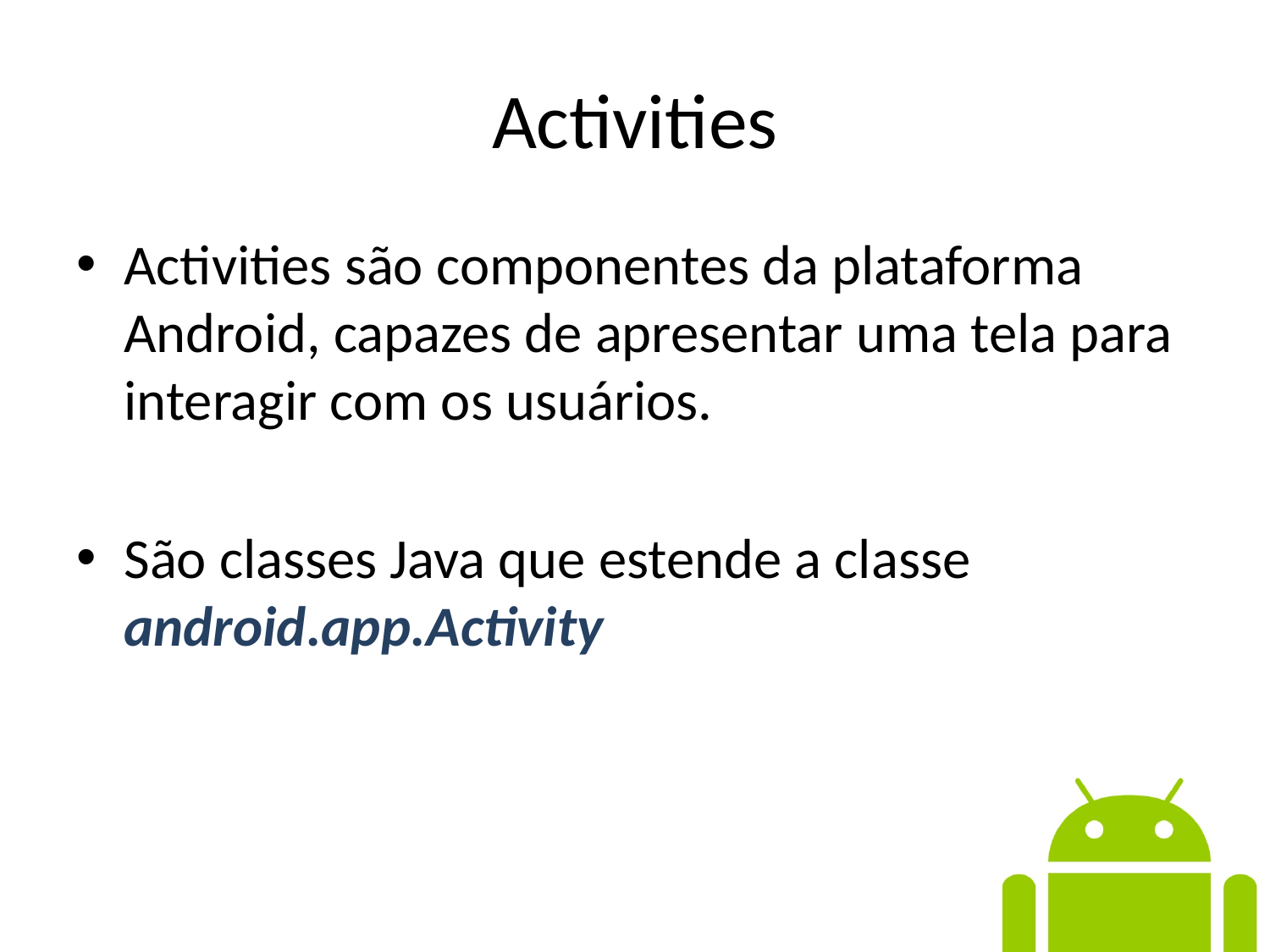

# Activities
Activities são componentes da plataforma Android, capazes de apresentar uma tela para interagir com os usuários.

São classes Java que estende a classe
android.app.Activity